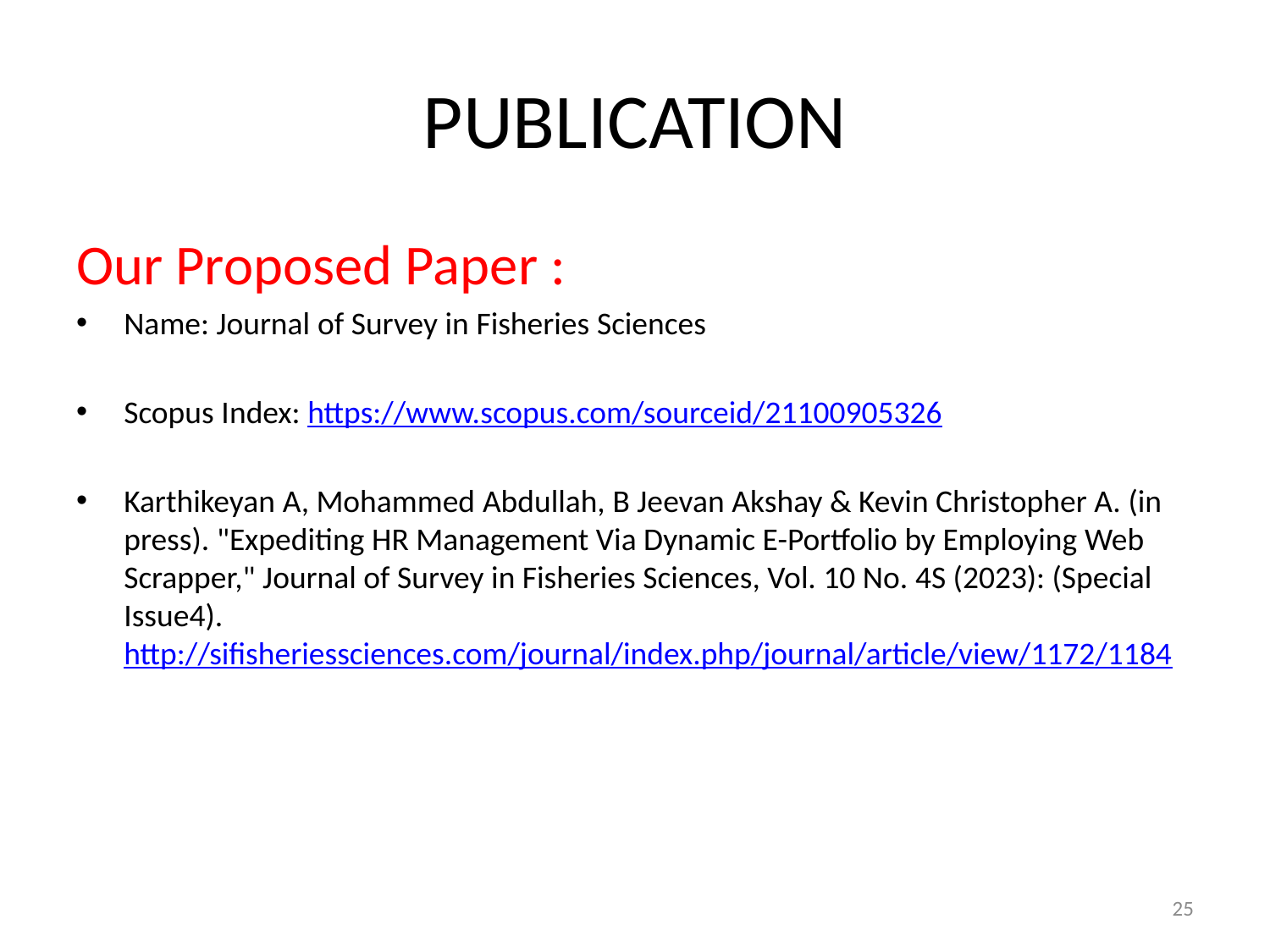

# PUBLICATION
Our Proposed Paper :
Name: Journal of Survey in Fisheries Sciences

Scopus Index: https://www.scopus.com/sourceid/21100905326

Karthikeyan A, Mohammed Abdullah, B Jeevan Akshay & Kevin Christopher A. (in press). "Expediting HR Management Via Dynamic E-Portfolio by Employing Web Scrapper," Journal of Survey in Fisheries Sciences, Vol. 10 No. 4S (2023): (Special Issue4). http://sifisheriessciences.com/journal/index.php/journal/article/view/1172/1184
25